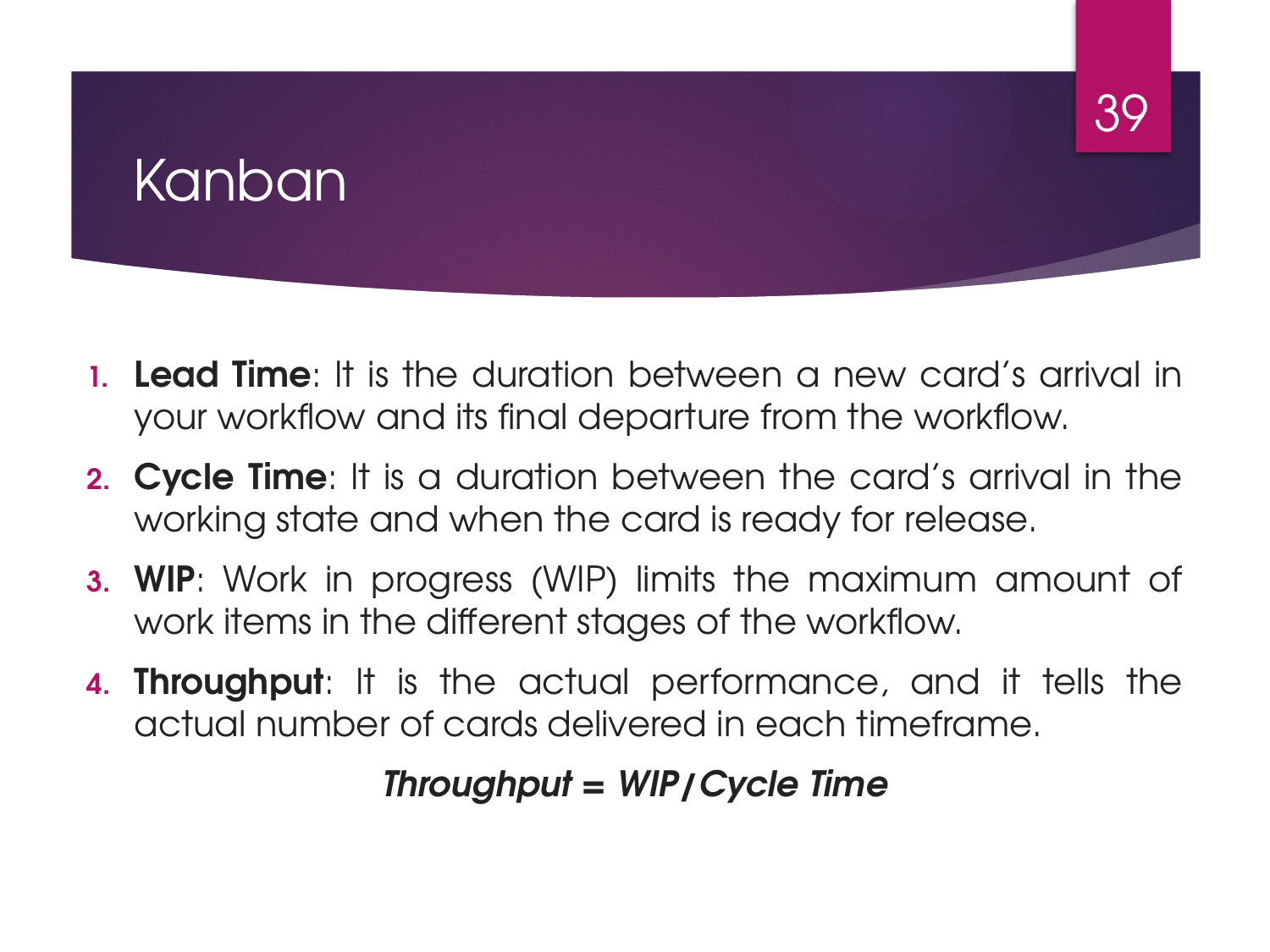

39
# Kanban
Lead Time: It is the duration between a new card’s arrival in your workflow and its final departure from the workflow.
Cycle Time: It is a duration between the card’s arrival in the working state and when the card is ready for release.
WIP: Work in progress (WIP) limits the maximum amount of work items in the different stages of the workflow.
Throughput: It is the actual performance, and it tells the actual number of cards delivered in each timeframe.
Throughput = WIP/Cycle Time